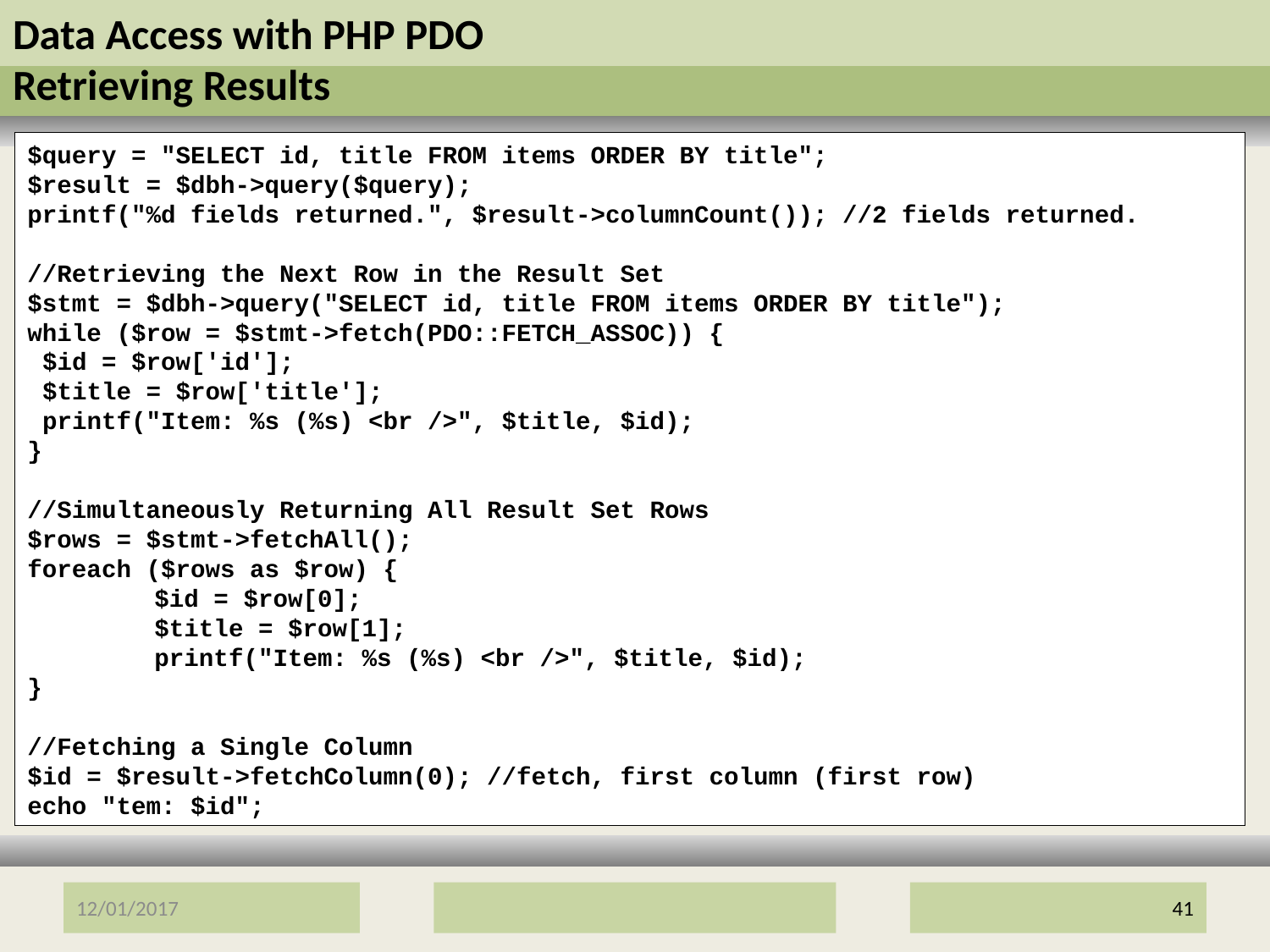

# Data Access with PHP PDO Retrieving Results
$query = "SELECT id, title FROM items ORDER BY title";
$result = $dbh->query($query);
printf("%d fields returned.", $result->columnCount()); //2 fields returned.

//Retrieving the Next Row in the Result Set
$stmt = $dbh->query("SELECT id, title FROM items ORDER BY title");
while ($row = $stmt->fetch(PDO::FETCH_ASSOC)) {
 $id = $row['id'];
 $title = $row['title'];
 printf("Item: %s (%s) <br />", $title, $id);
}

//Simultaneously Returning All Result Set Rows
$rows = $stmt->fetchAll();
foreach ($rows as $row) {
	$id = $row[0];
	$title = $row[1];
	printf("Item: %s (%s) <br />", $title, $id);
}

//Fetching a Single Column
$id = $result->fetchColumn(0); //fetch, first column (first row)
echo "tem: $id";

12/01/2017

41